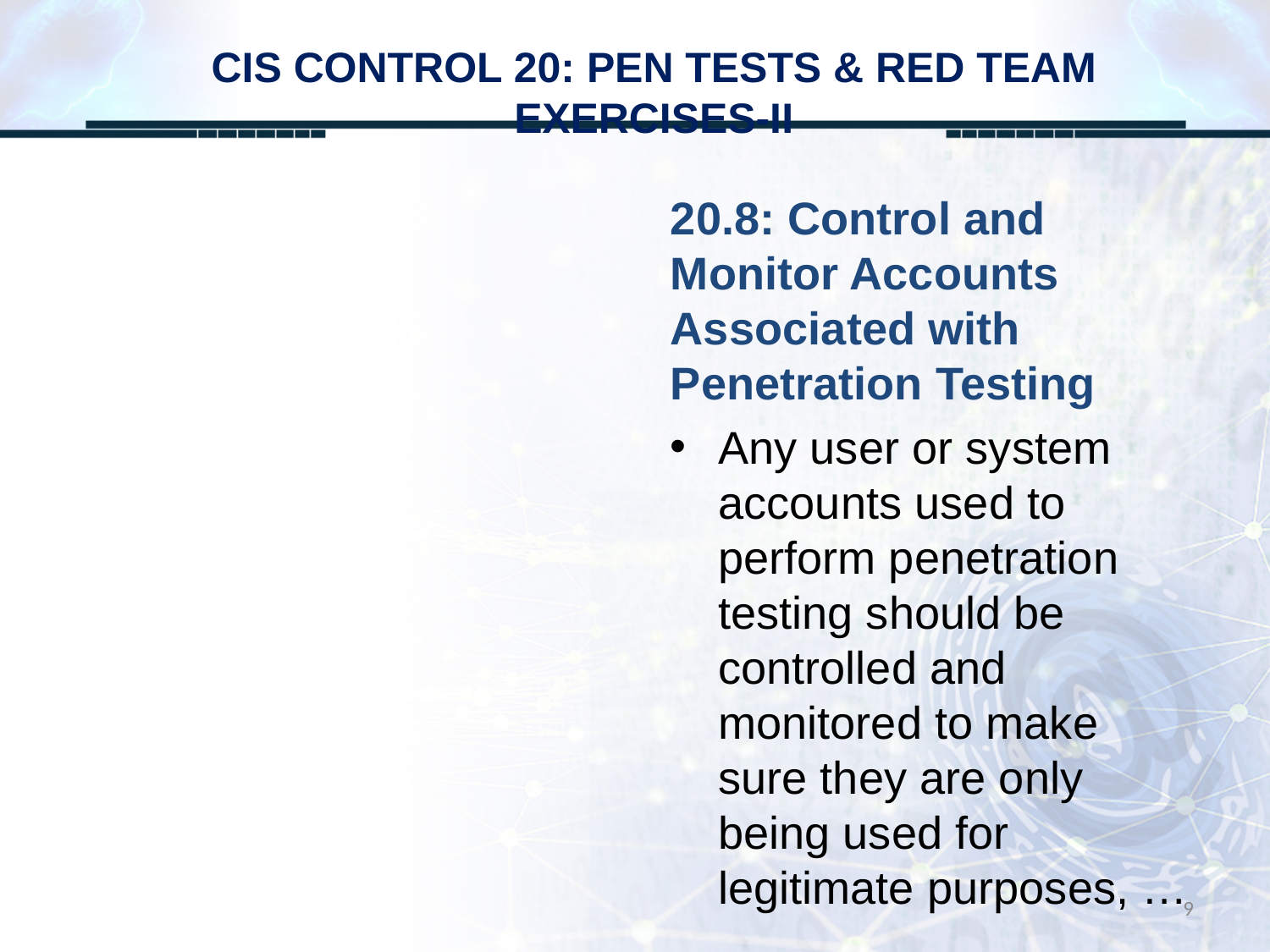

# CIS CONTROL 20: PEN TESTS & RED TEAM EXERCISES-II
20.8: Control and Monitor Accounts Associated with Penetration Testing
Any user or system accounts used to perform penetration testing should be controlled and monitored to make sure they are only being used for legitimate purposes, …
9